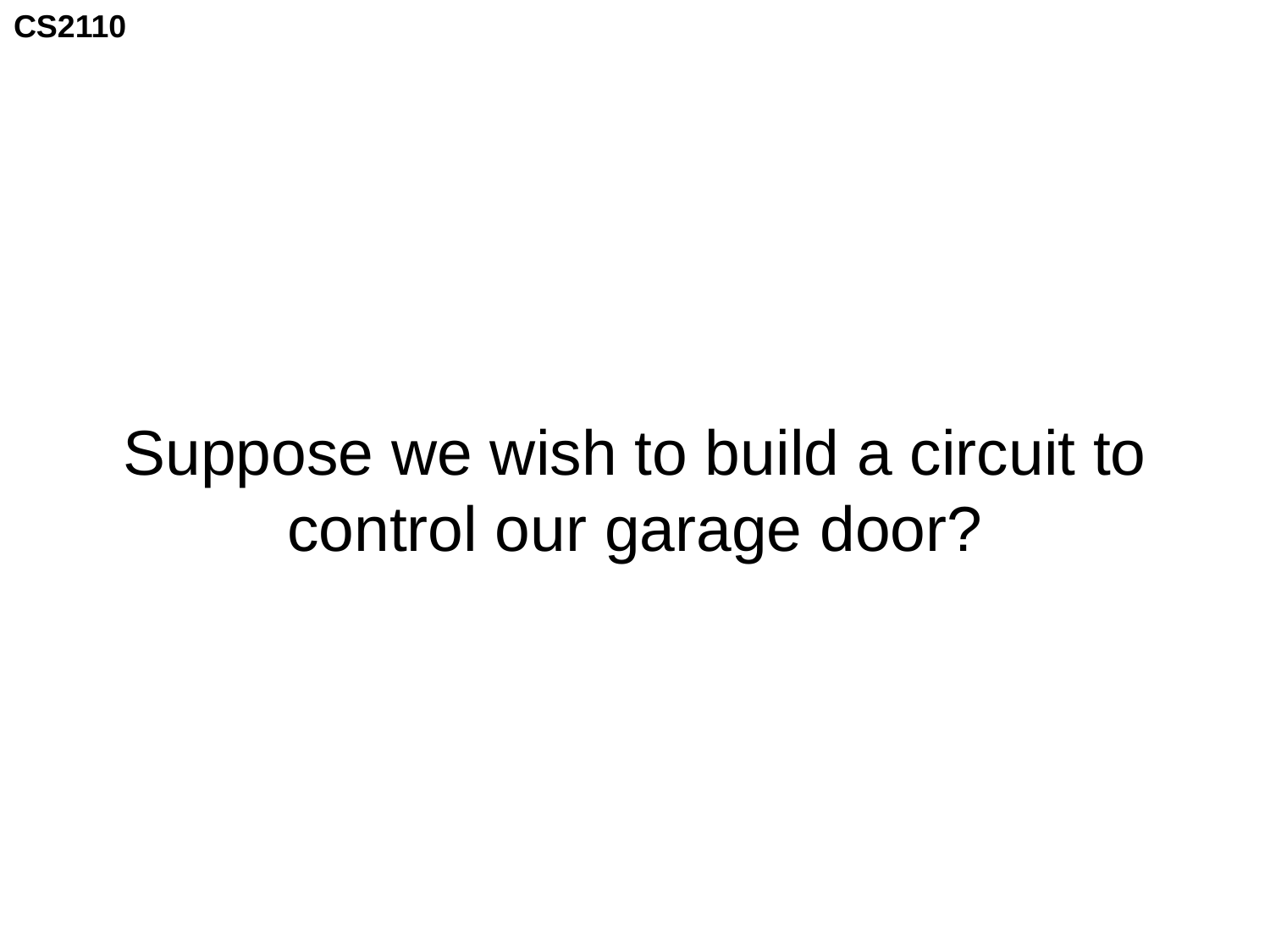

# Suppose we wish to build a circuit to control our garage door?